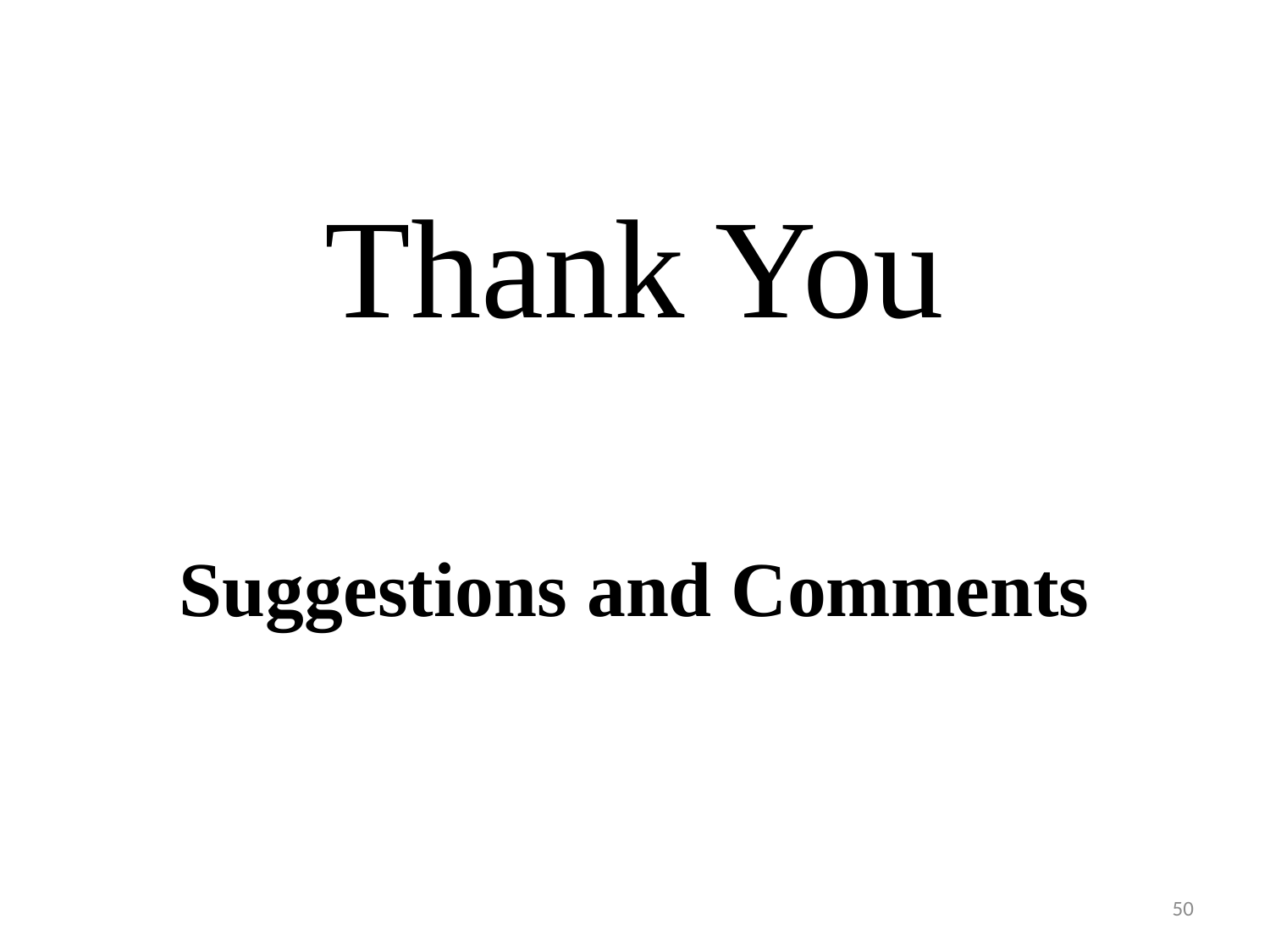

Thank You

Suggestions and Comments
#

50